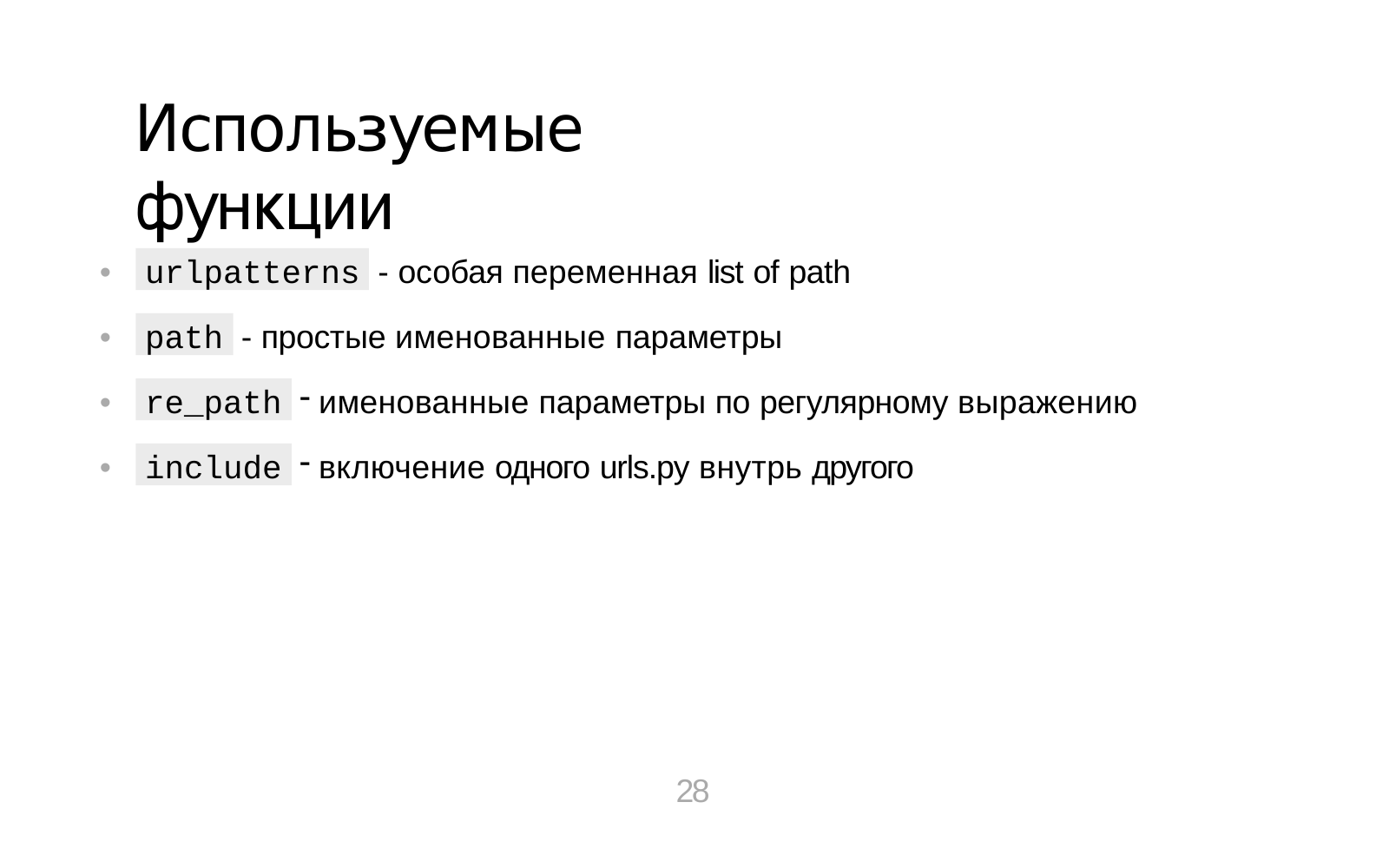

# Используемые функции
urlpatterns
•
•
•
•
- особая переменная list of path
path
- простые именованные параметры
re_path
именованные параметры по регулярному выражению
включение одного urls.py внутрь другого
include
28